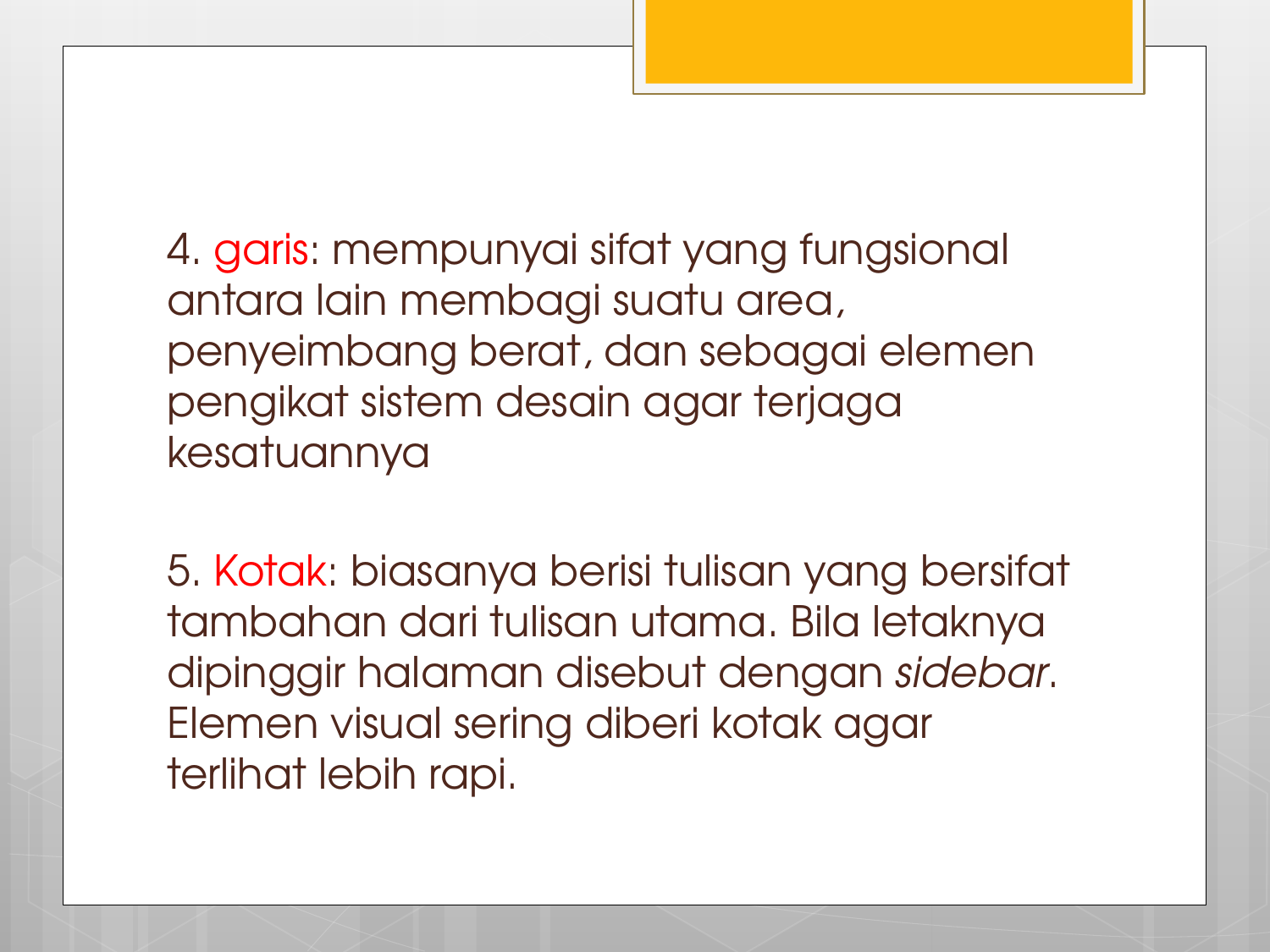

#
4. garis: mempunyai sifat yang fungsional antara lain membagi suatu area, penyeimbang berat, dan sebagai elemen pengikat sistem desain agar terjaga kesatuannya

5. Kotak: biasanya berisi tulisan yang bersifat tambahan dari tulisan utama. Bila letaknya dipinggir halaman disebut dengan sidebar. Elemen visual sering diberi kotak agar terlihat lebih rapi.